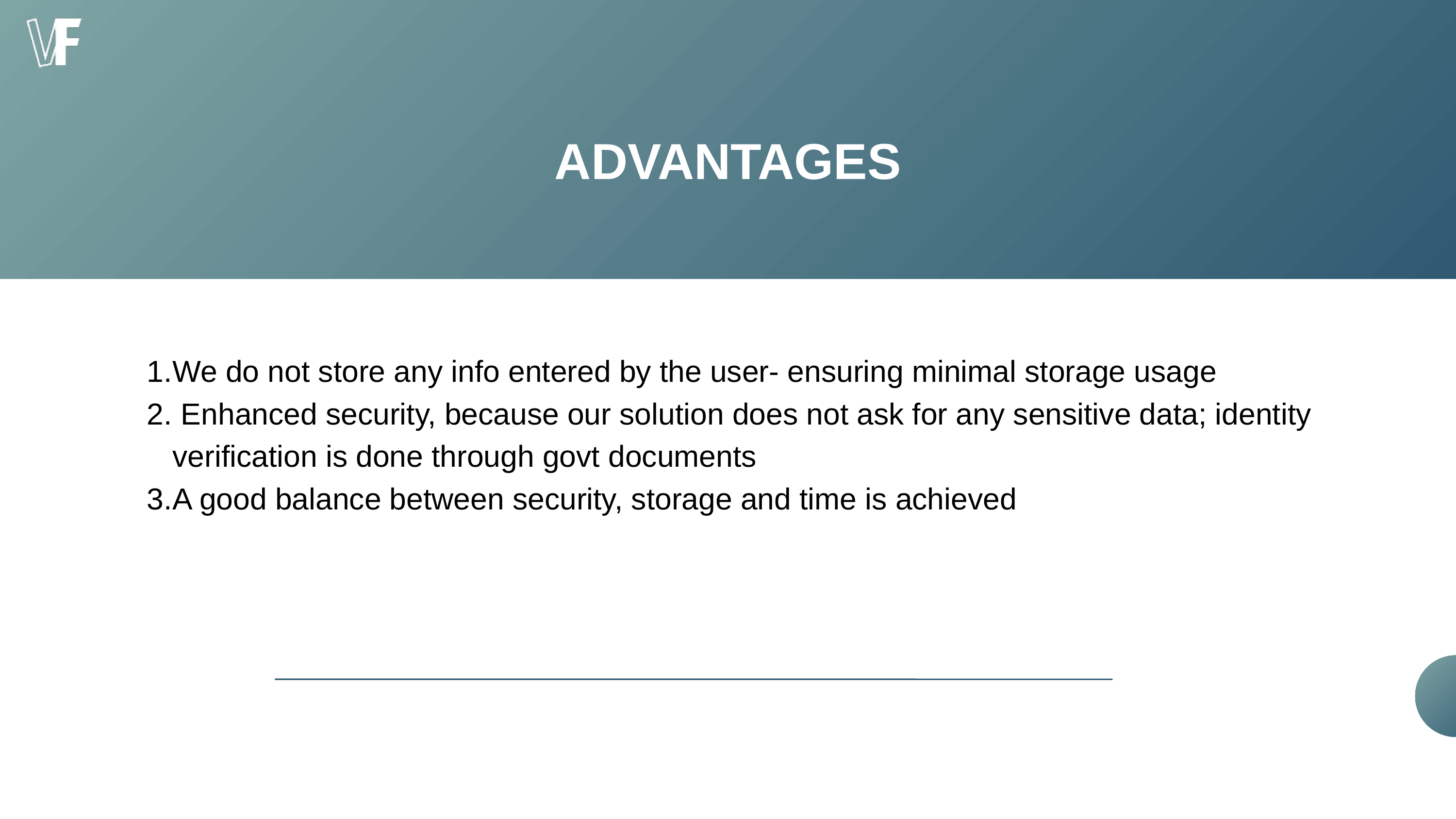

ADVANTAGES
We do not store any info entered by the user- ensuring minimal storage usage
 Enhanced security, because our solution does not ask for any sensitive data; identity verification is done through govt documents
A good balance between security, storage and time is achieved